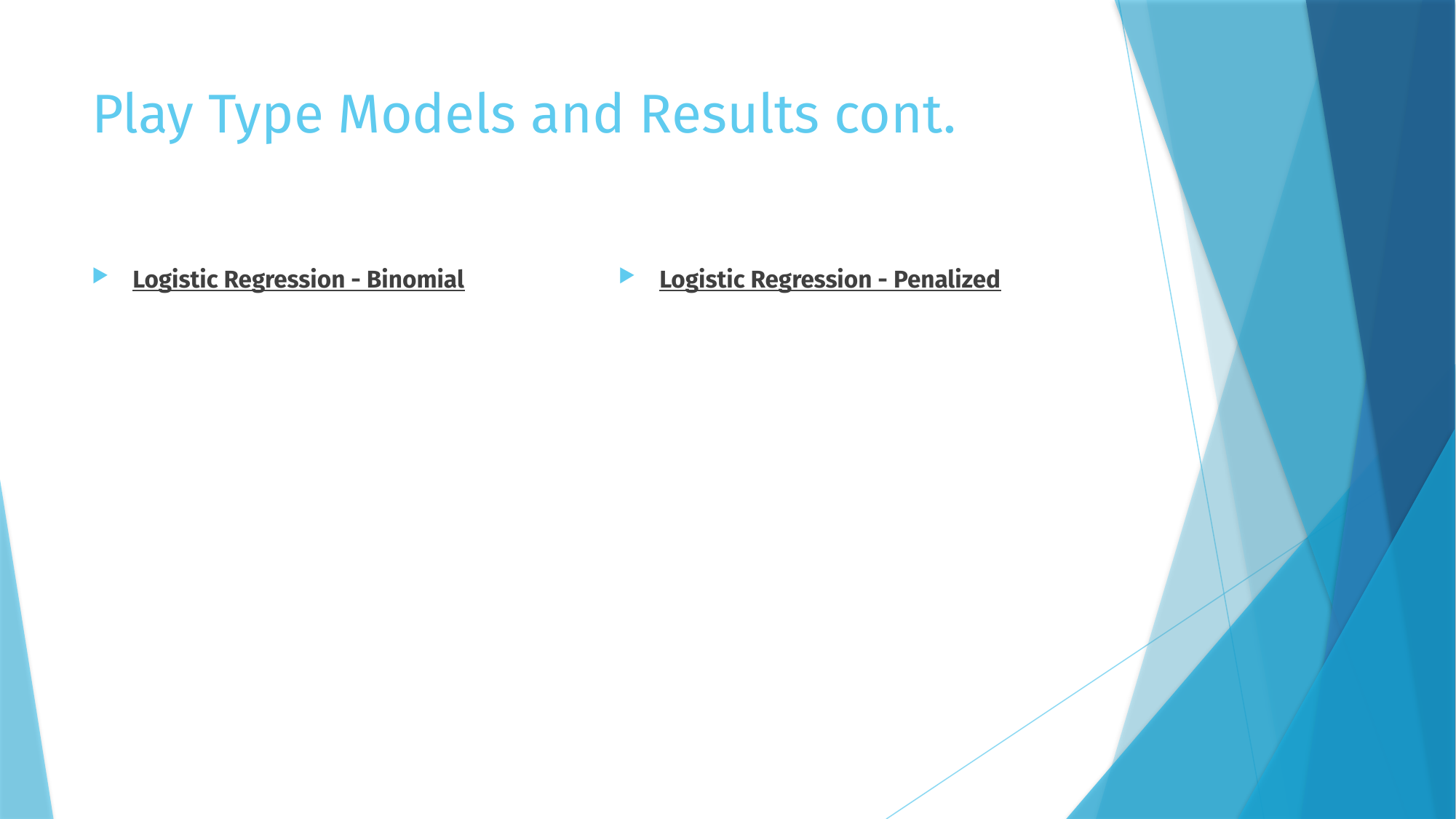

# Play Type Models and Results cont.
Logistic Regression - Binomial
Logistic Regression - Penalized